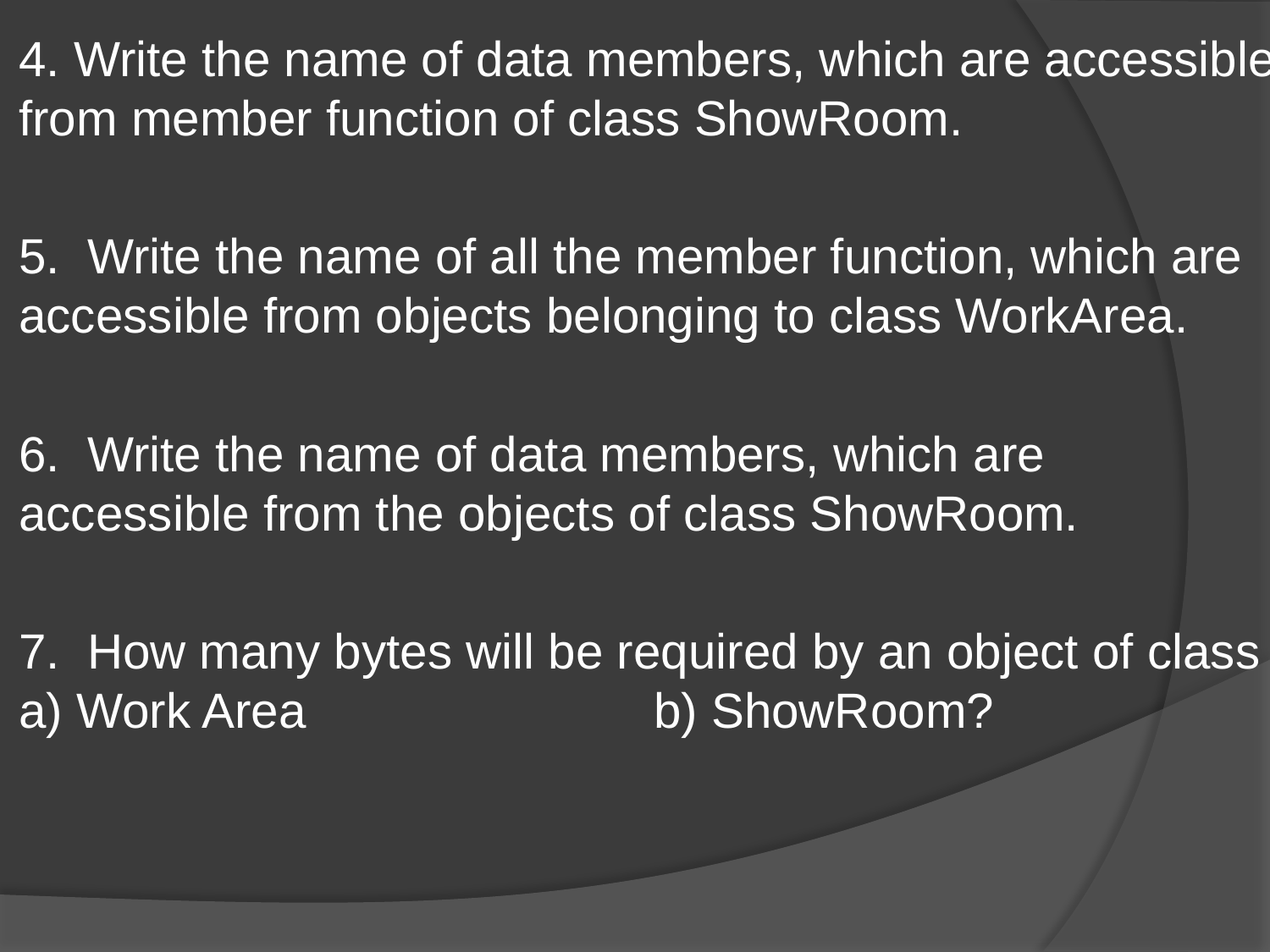

4. Write the name of data members, which are accessible from member function of class ShowRoom.

5.  Write the name of all the member function, which are accessible from objects belonging to class WorkArea.

6.  Write the name of data members, which are accessible from the objects of class ShowRoom.

7.  How many bytes will be required by an object of class a) Work Area 			b) ShowRoom?